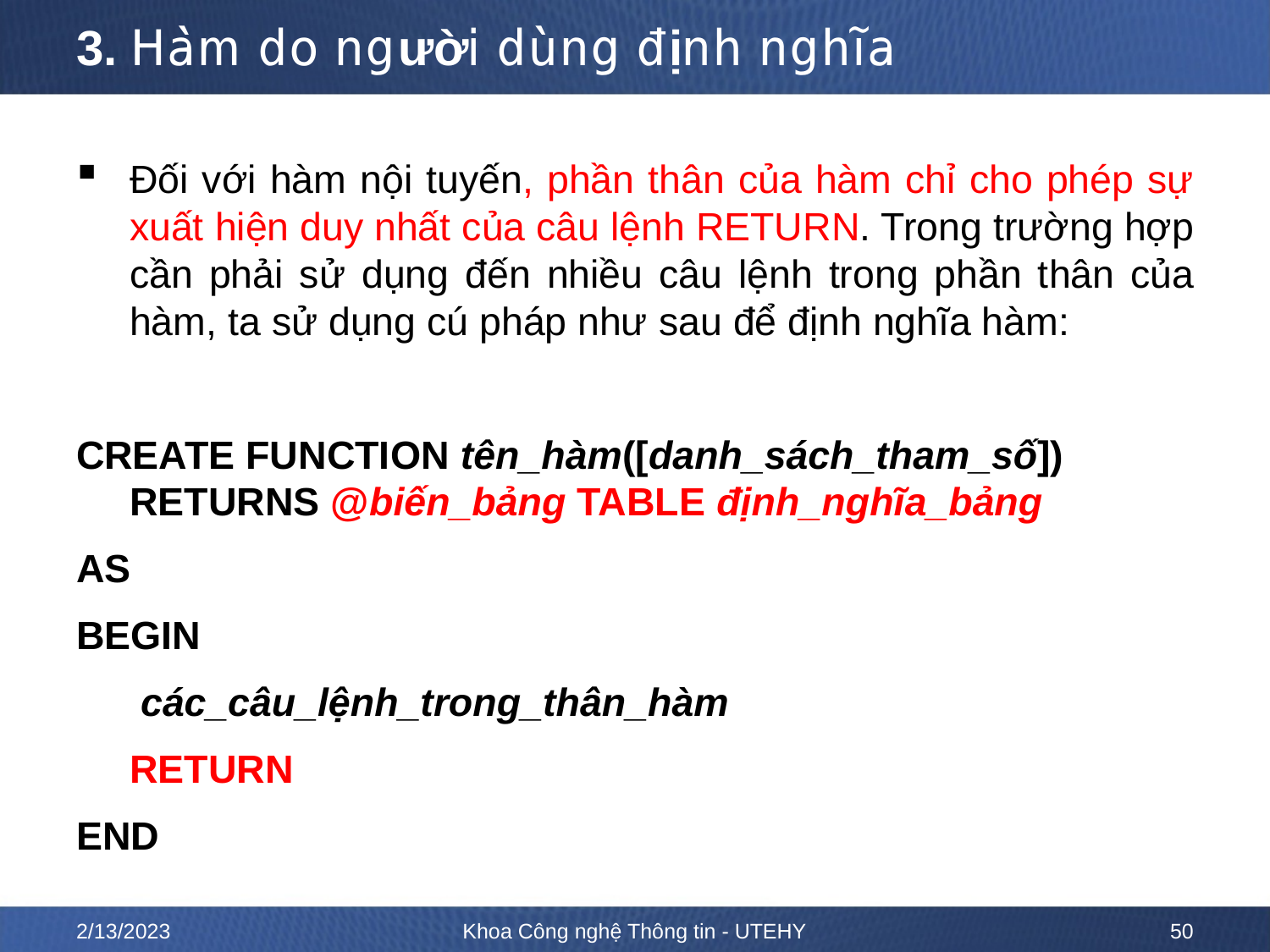

# 3. Hàm do người dùng định nghĩa
Đối với hàm nội tuyến, phần thân của hàm chỉ cho phép sự xuất hiện duy nhất của câu lệnh RETURN. Trong trường hợp cần phải sử dụng đến nhiều câu lệnh trong phần thân của hàm, ta sử dụng cú pháp như sau để định nghĩa hàm:

CREATE FUNCTION tên_hàm([danh_sách_tham_số]) RETURNS @biến_bảng TABLE định_nghĩa_bảng
AS
BEGIN
	 các_câu_lệnh_trong_thân_hàm
	RETURN
END

2/13/2023
Khoa Công nghệ Thông tin - UTEHY
50